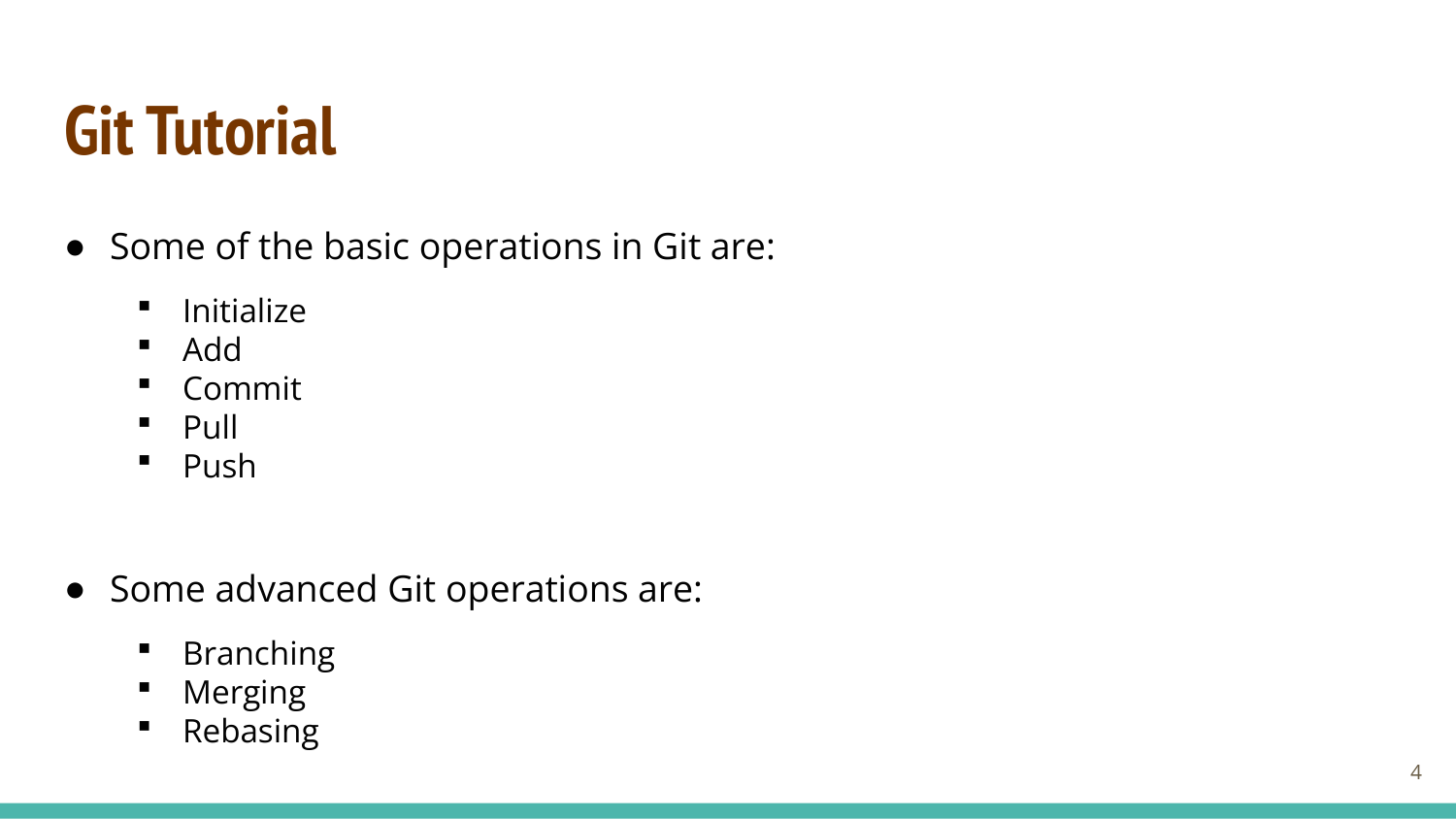

# Git Tutorial
Some of the basic operations in Git are:
Initialize
Add
Commit
Pull
Push

Some advanced Git operations are:
Branching
Merging
Rebasing
4